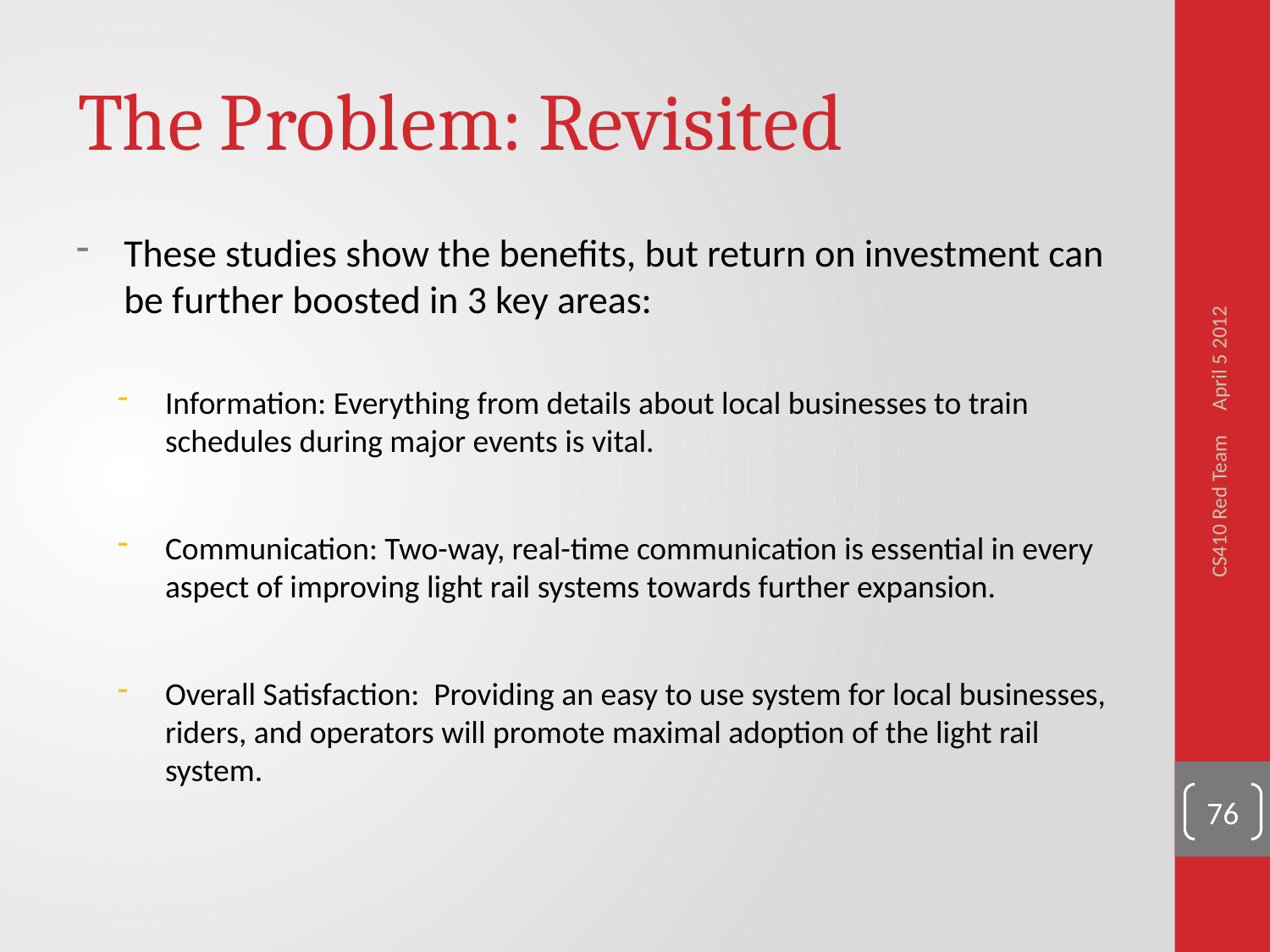

# The Problem: Revisited
These studies show the benefits, but return on investment can be further boosted in 3 key areas:

Information: Everything from details about local businesses to train schedules during major events is vital.

Communication: Two-way, real-time communication is essential in every aspect of improving light rail systems towards further expansion.

Overall Satisfaction:  Providing an easy to use system for local businesses, riders, and operators will promote maximal adoption of the light rail system.
April 5 2012
CS410 Red Team
76